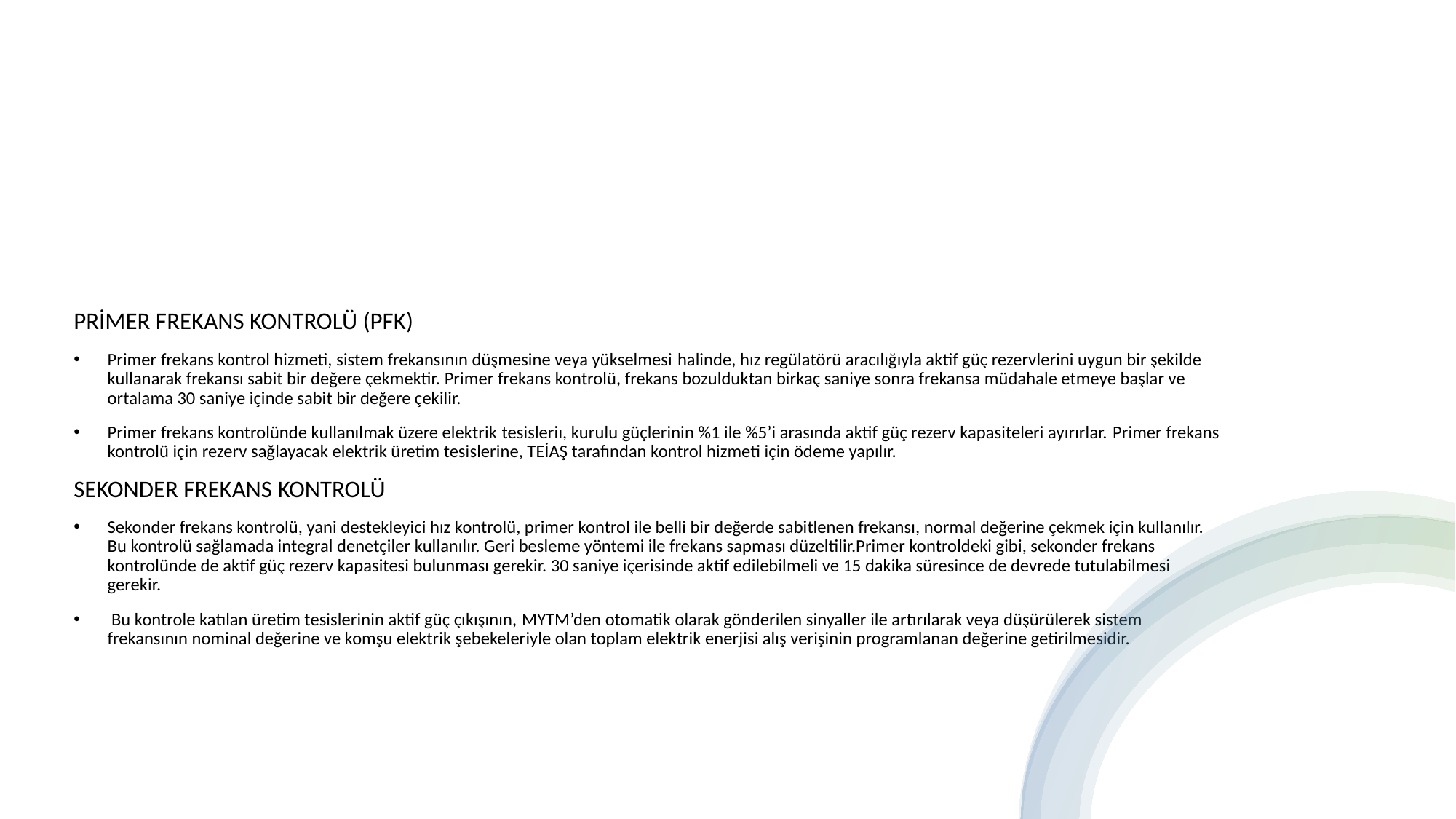

PRİMER FREKANS KONTROLÜ (PFK)
Primer frekans kontrol hizmeti, sistem frekansının düşmesine veya yükselmesi halinde, hız regülatörü aracılığıyla aktif güç rezervlerini uygun bir şekilde kullanarak frekansı sabit bir değere çekmektir. Primer frekans kontrolü, frekans bozulduktan birkaç saniye sonra frekansa müdahale etmeye başlar ve ortalama 30 saniye içinde sabit bir değere çekilir.
Primer frekans kontrolünde kullanılmak üzere elektrik tesisleriı, kurulu güçlerinin %1 ile %5’i arasında aktif güç rezerv kapasiteleri ayırırlar. Primer frekans kontrolü için rezerv sağlayacak elektrik üretim tesislerine, TEİAŞ tarafından kontrol hizmeti için ödeme yapılır.
SEKONDER FREKANS KONTROLÜ
Sekonder frekans kontrolü, yani destekleyici hız kontrolü, primer kontrol ile belli bir değerde sabitlenen frekansı, normal değerine çekmek için kullanılır. Bu kontrolü sağlamada integral denetçiler kullanılır. Geri besleme yöntemi ile frekans sapması düzeltilir.Primer kontroldeki gibi, sekonder frekans kontrolünde de aktif güç rezerv kapasitesi bulunması gerekir. 30 saniye içerisinde aktif edilebilmeli ve 15 dakika süresince de devrede tutulabilmesi gerekir.
 Bu kontrole katılan üretim tesislerinin aktif güç çıkışının, MYTM’den otomatik olarak gönderilen sinyaller ile artırılarak veya düşürülerek sistem frekansının nominal değerine ve komşu elektrik şebekeleriyle olan toplam elektrik enerjisi alış verişinin programlanan değerine getirilmesidir.